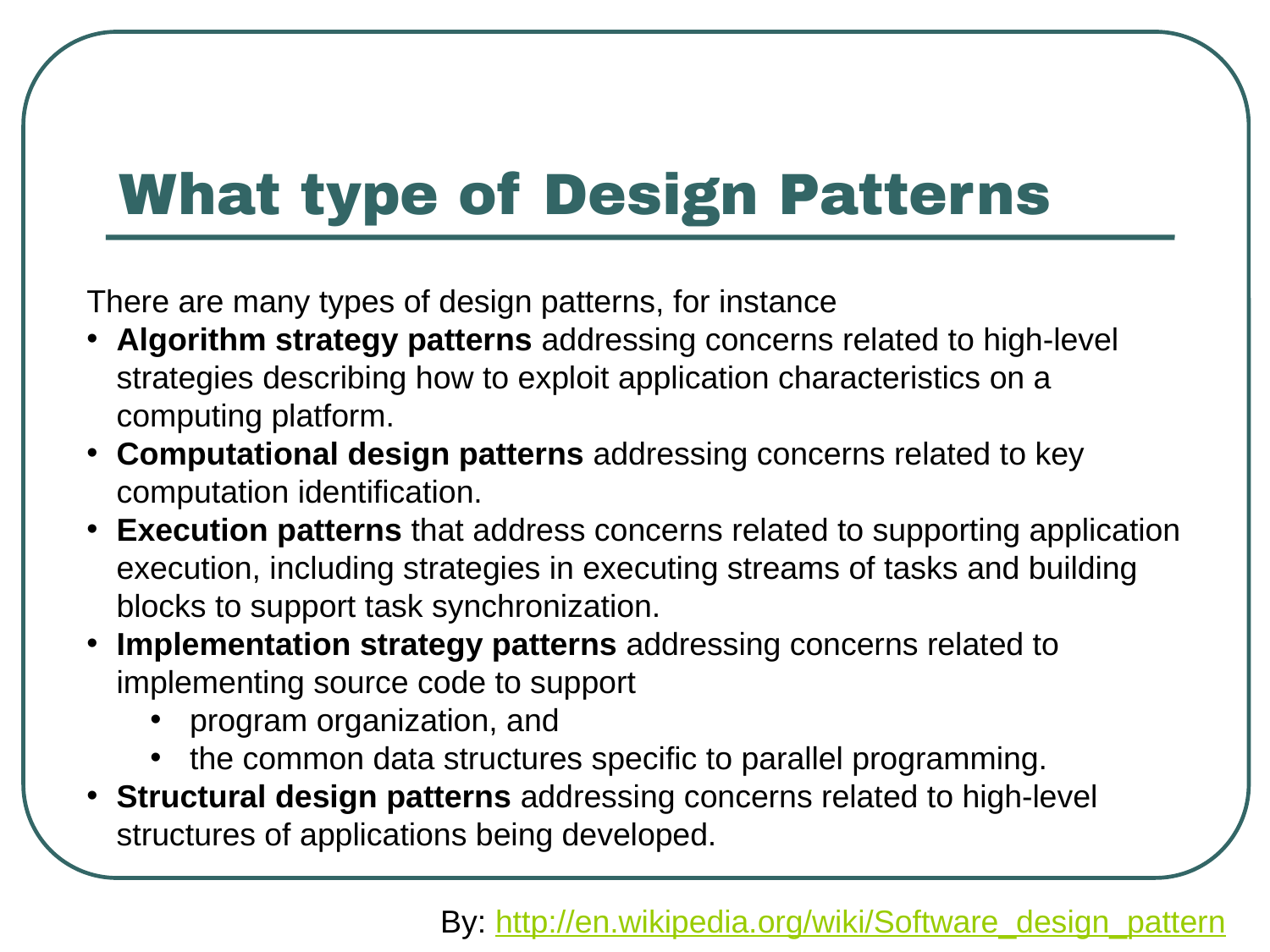

# What type of Design Patterns
There are many types of design patterns, for instance
Algorithm strategy patterns addressing concerns related to high-level strategies describing how to exploit application characteristics on a computing platform.
Computational design patterns addressing concerns related to key computation identification.
Execution patterns that address concerns related to supporting application execution, including strategies in executing streams of tasks and building blocks to support task synchronization.
Implementation strategy patterns addressing concerns related to implementing source code to support
program organization, and
the common data structures specific to parallel programming.
Structural design patterns addressing concerns related to high-level structures of applications being developed.
By: http://en.wikipedia.org/wiki/Software_design_pattern